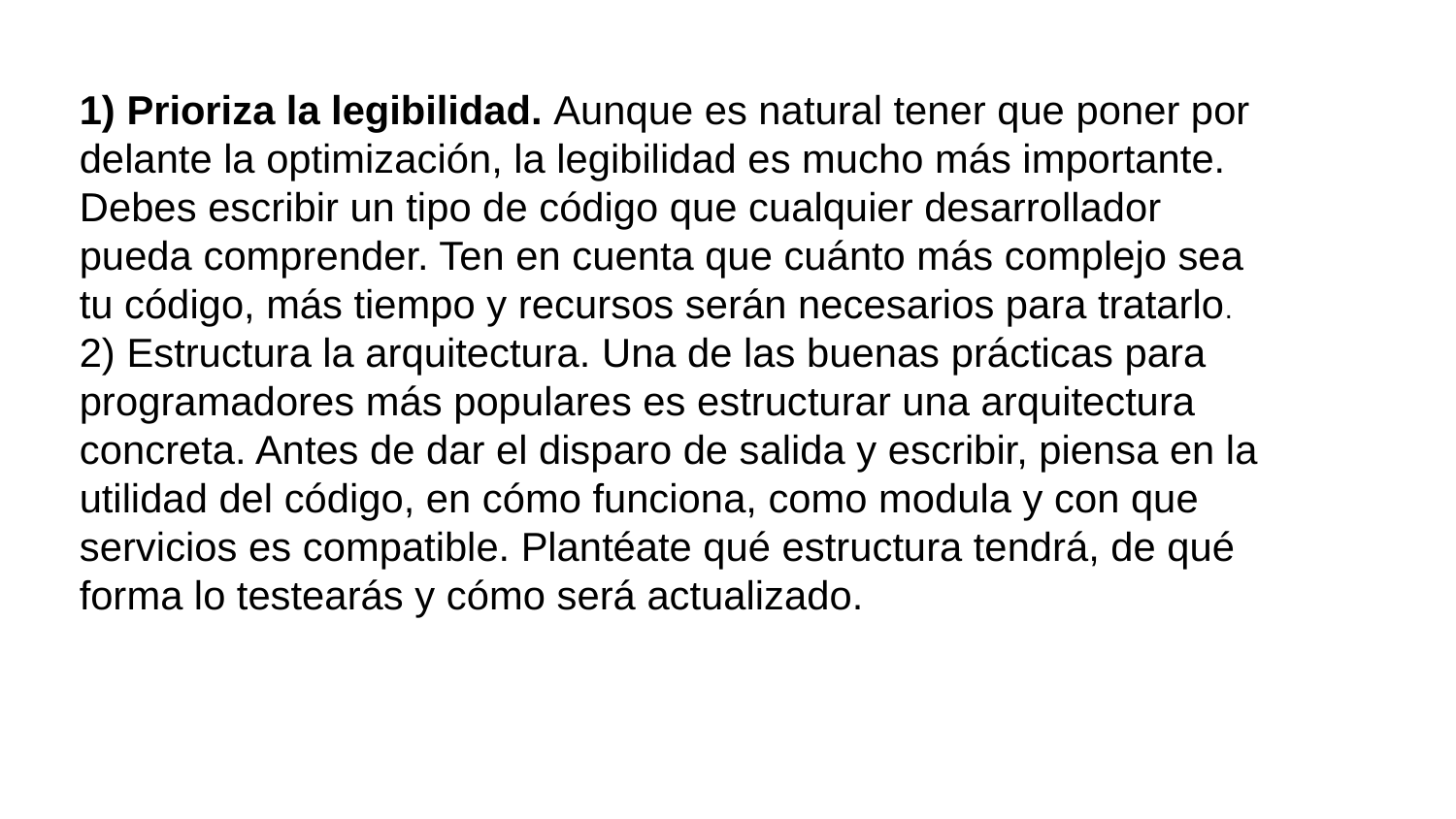

1) Prioriza la legibilidad. Aunque es natural tener que poner por delante la optimización, la legibilidad es mucho más importante. Debes escribir un tipo de código que cualquier desarrollador pueda comprender. Ten en cuenta que cuánto más complejo sea tu código, más tiempo y recursos serán necesarios para tratarlo.
2) Estructura la arquitectura. Una de las buenas prácticas para programadores más populares es estructurar una arquitectura concreta. Antes de dar el disparo de salida y escribir, piensa en la utilidad del código, en cómo funciona, como modula y con que servicios es compatible. Plantéate qué estructura tendrá, de qué forma lo testearás y cómo será actualizado.